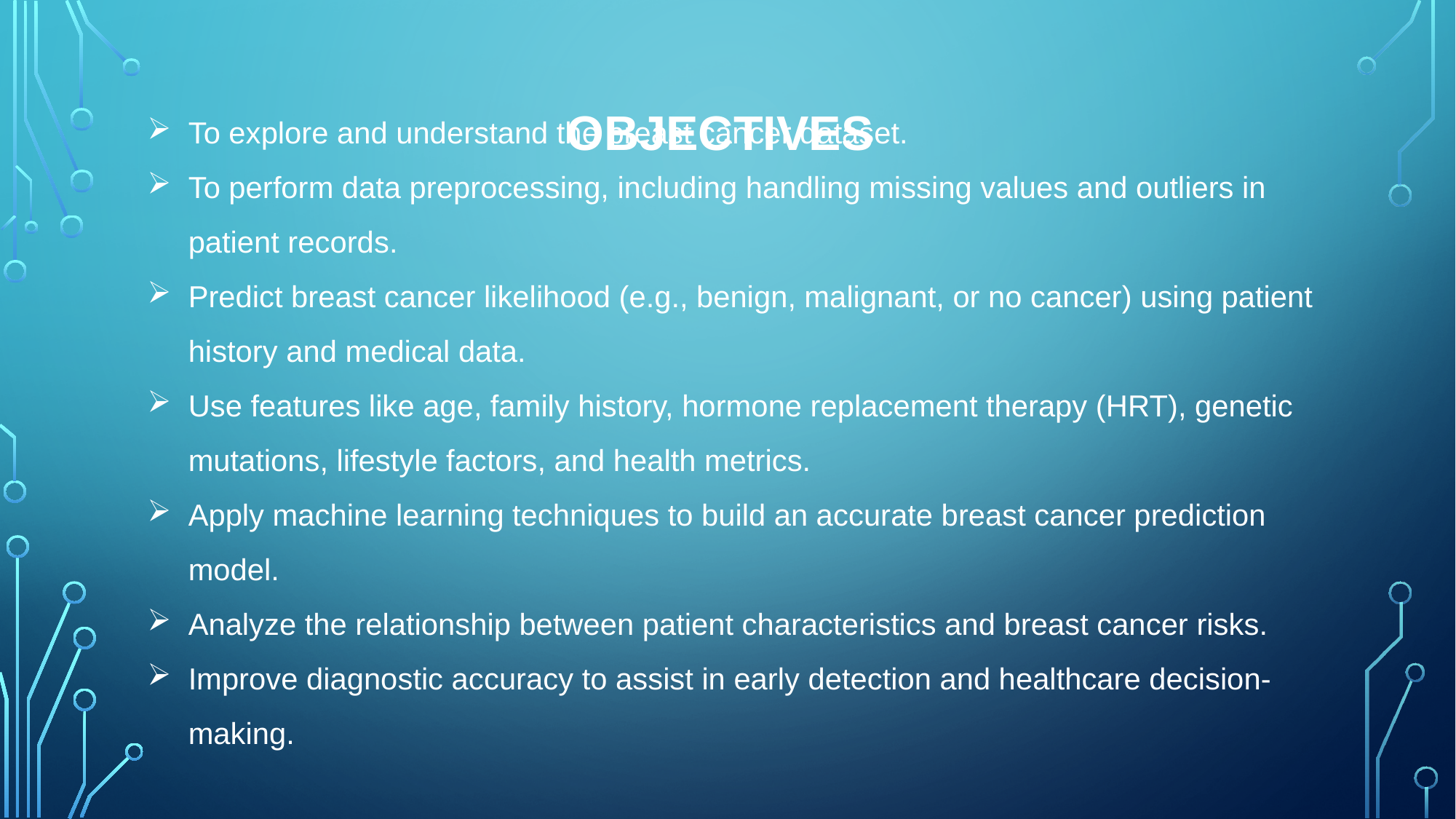

OBJECTIVES

To explore and understand the breast cancer dataset.
To perform data preprocessing, including handling missing values and outliers in patient records.
Predict breast cancer likelihood (e.g., benign, malignant, or no cancer) using patient history and medical data.
Use features like age, family history, hormone replacement therapy (HRT), genetic mutations, lifestyle factors, and health metrics.
Apply machine learning techniques to build an accurate breast cancer prediction model.
Analyze the relationship between patient characteristics and breast cancer risks.
Improve diagnostic accuracy to assist in early detection and healthcare decision-making.